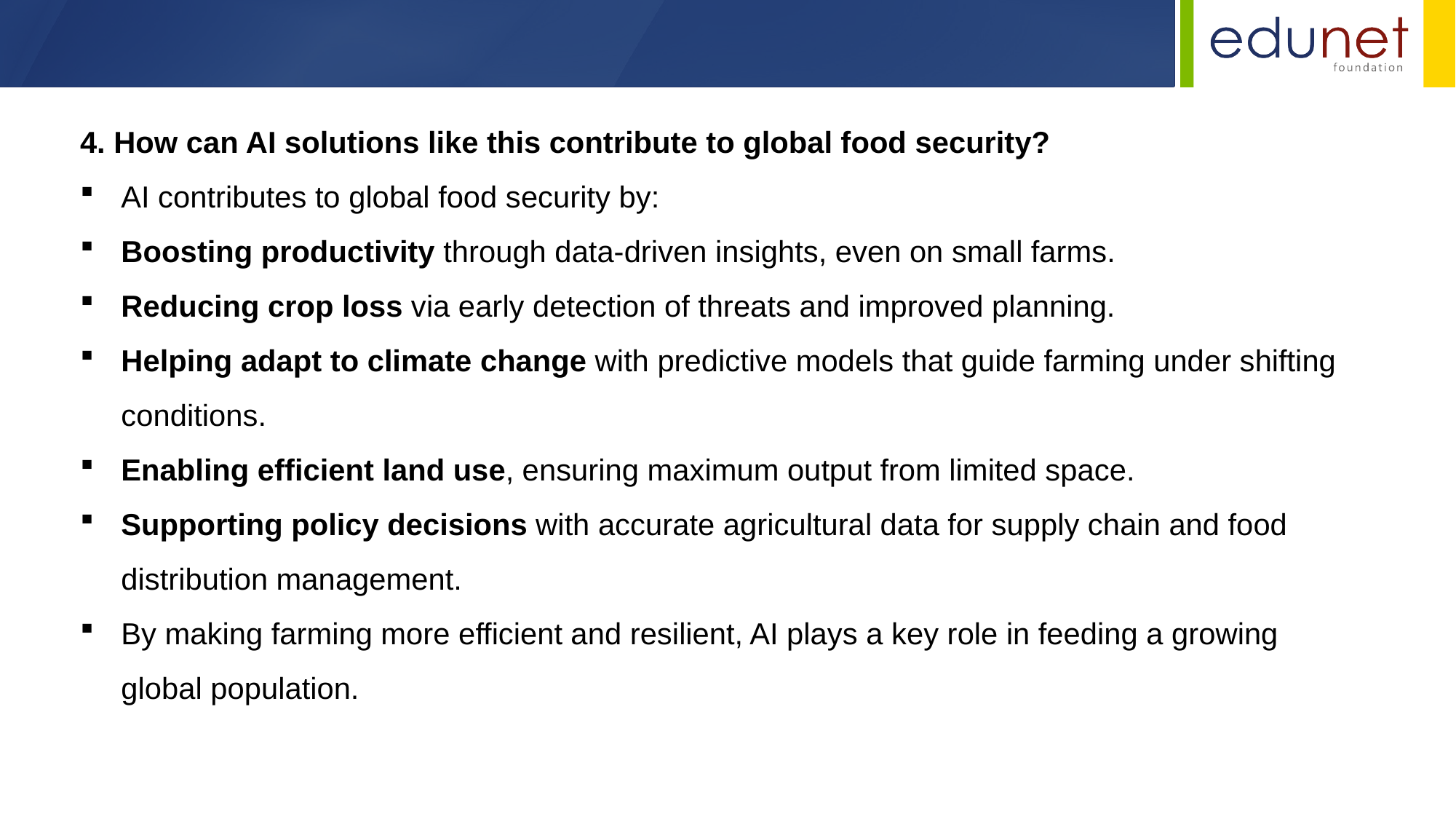

4. How can AI solutions like this contribute to global food security?
AI contributes to global food security by:
Boosting productivity through data-driven insights, even on small farms.
Reducing crop loss via early detection of threats and improved planning.
Helping adapt to climate change with predictive models that guide farming under shifting conditions.
Enabling efficient land use, ensuring maximum output from limited space.
Supporting policy decisions with accurate agricultural data for supply chain and food distribution management.
By making farming more efficient and resilient, AI plays a key role in feeding a growing global population.